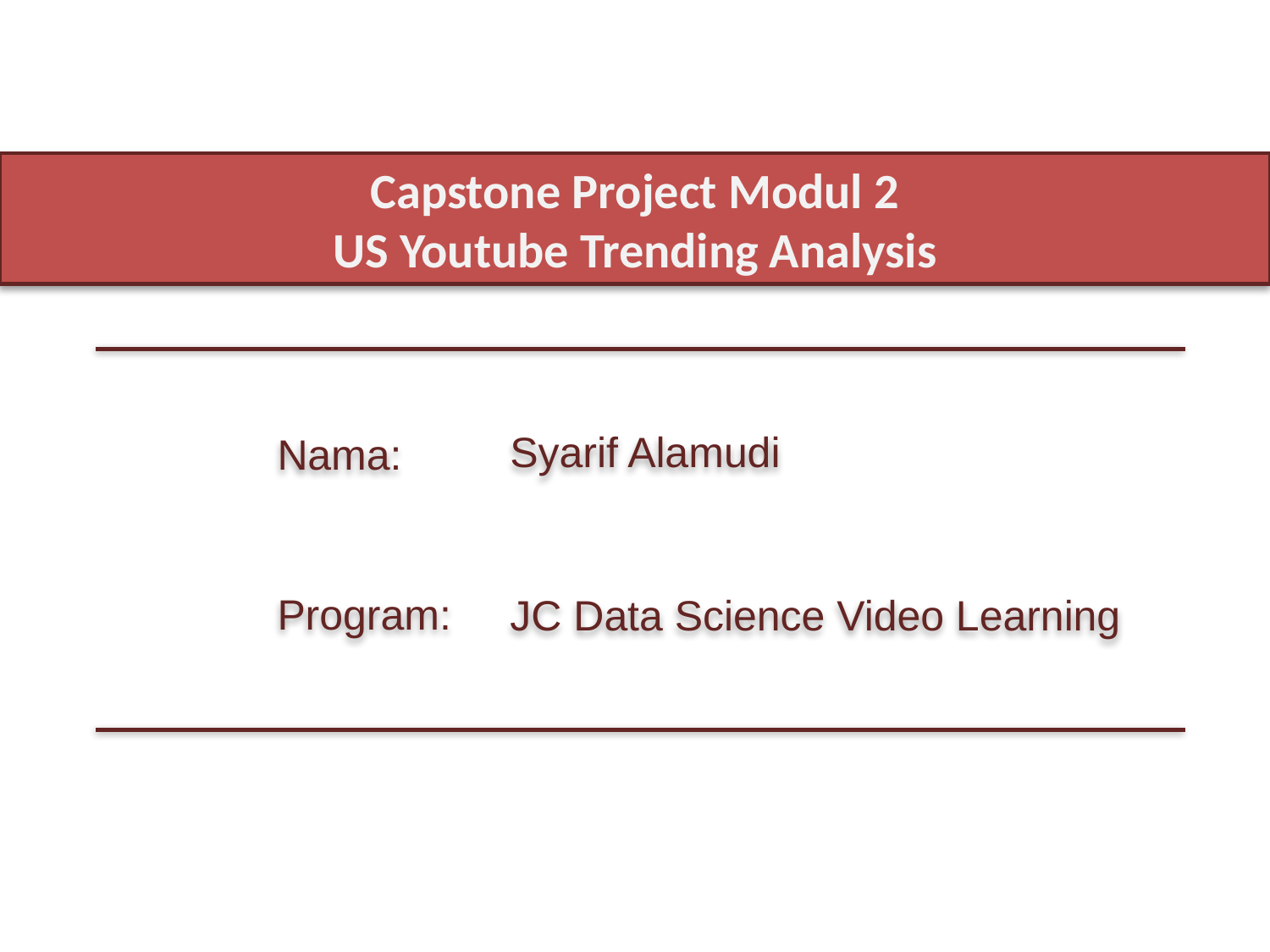

Capstone Project Modul 2
US Youtube Trending Analysis
Nama:
Syarif Alamudi

Program:
JC Data Science Video Learning